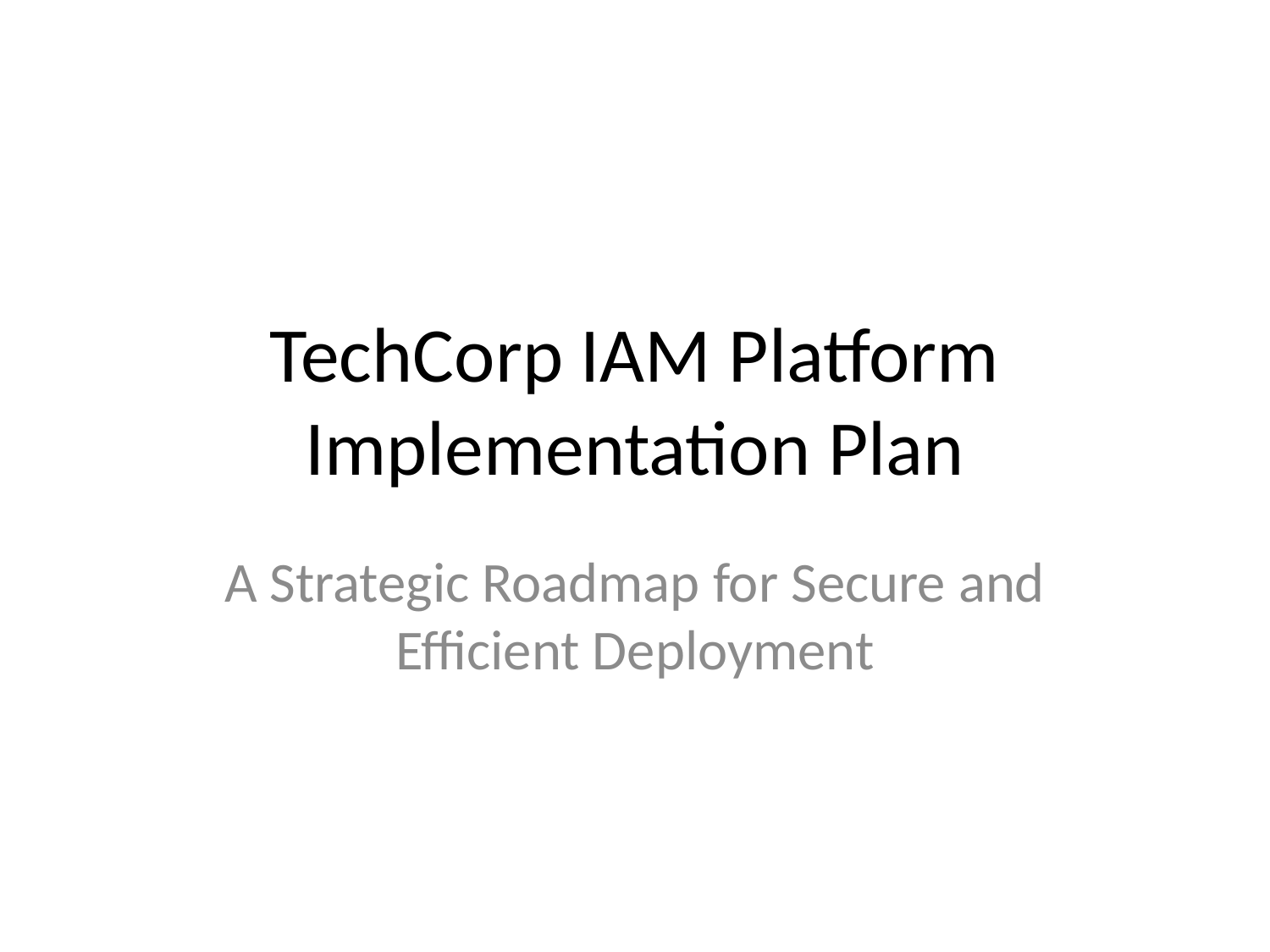

# TechCorp IAM Platform Implementation Plan
A Strategic Roadmap for Secure and Efficient Deployment